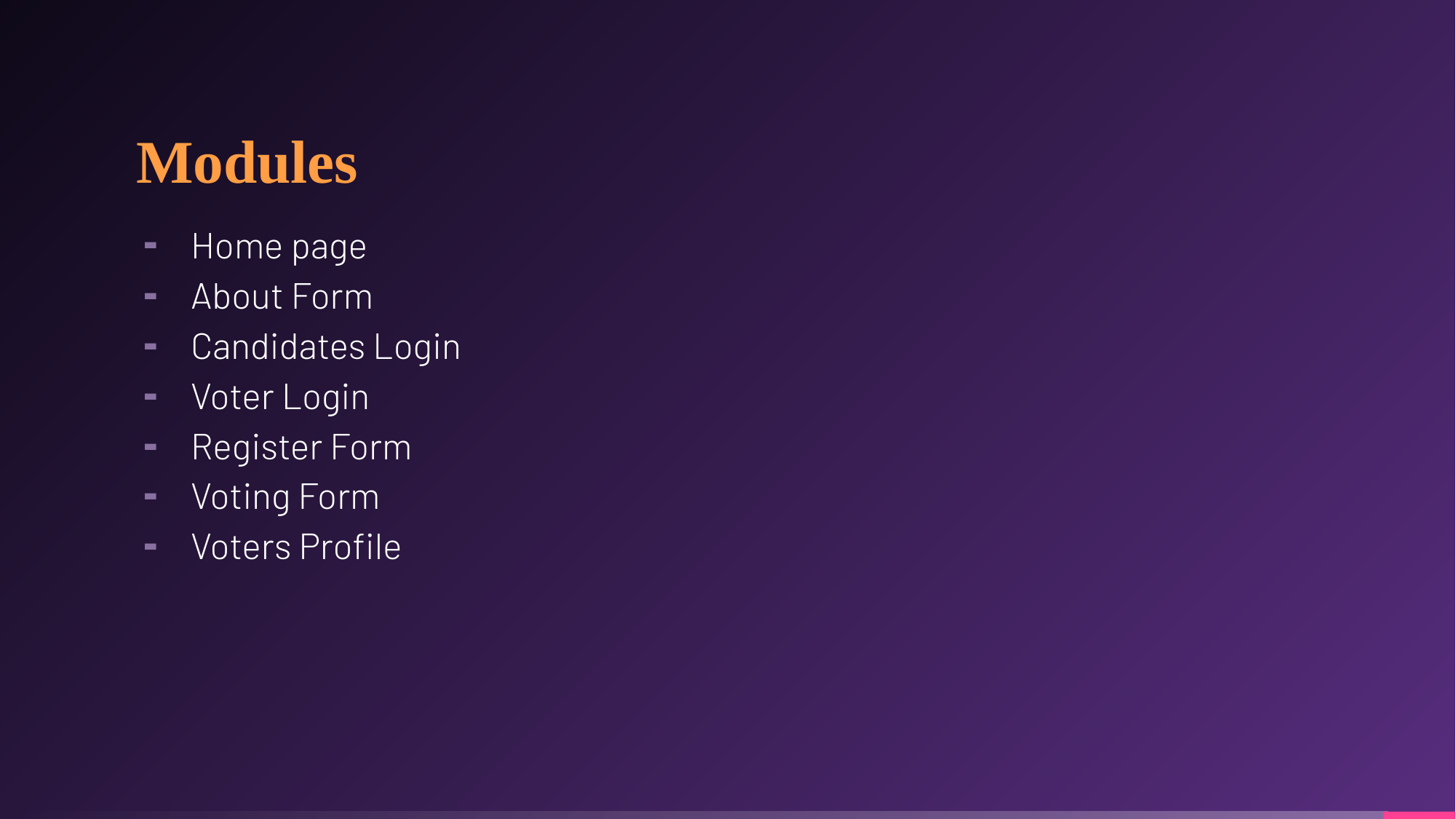

# Modules
Home page
About Form
Candidates Login
Voter Login
Register Form
Voting Form
Voters Profile